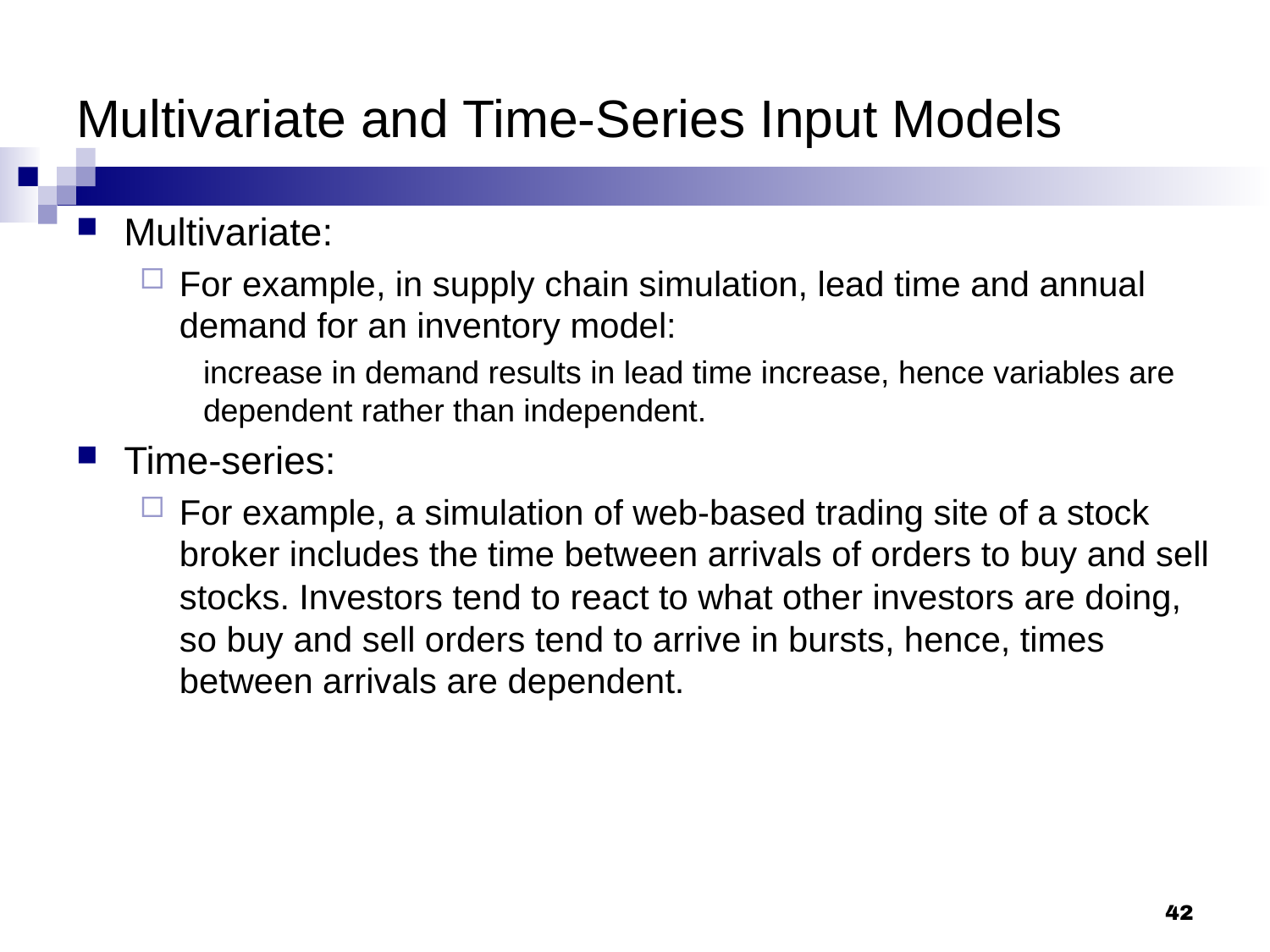

# Multivariate and Time-Series Input Models
Multivariate:
For example, in supply chain simulation, lead time and annual demand for an inventory model:
increase in demand results in lead time increase, hence variables are dependent rather than independent.
Time-series:
For example, a simulation of web-based trading site of a stock broker includes the time between arrivals of orders to buy and sell stocks. Investors tend to react to what other investors are doing, so buy and sell orders tend to arrive in bursts, hence, times between arrivals are dependent.

42